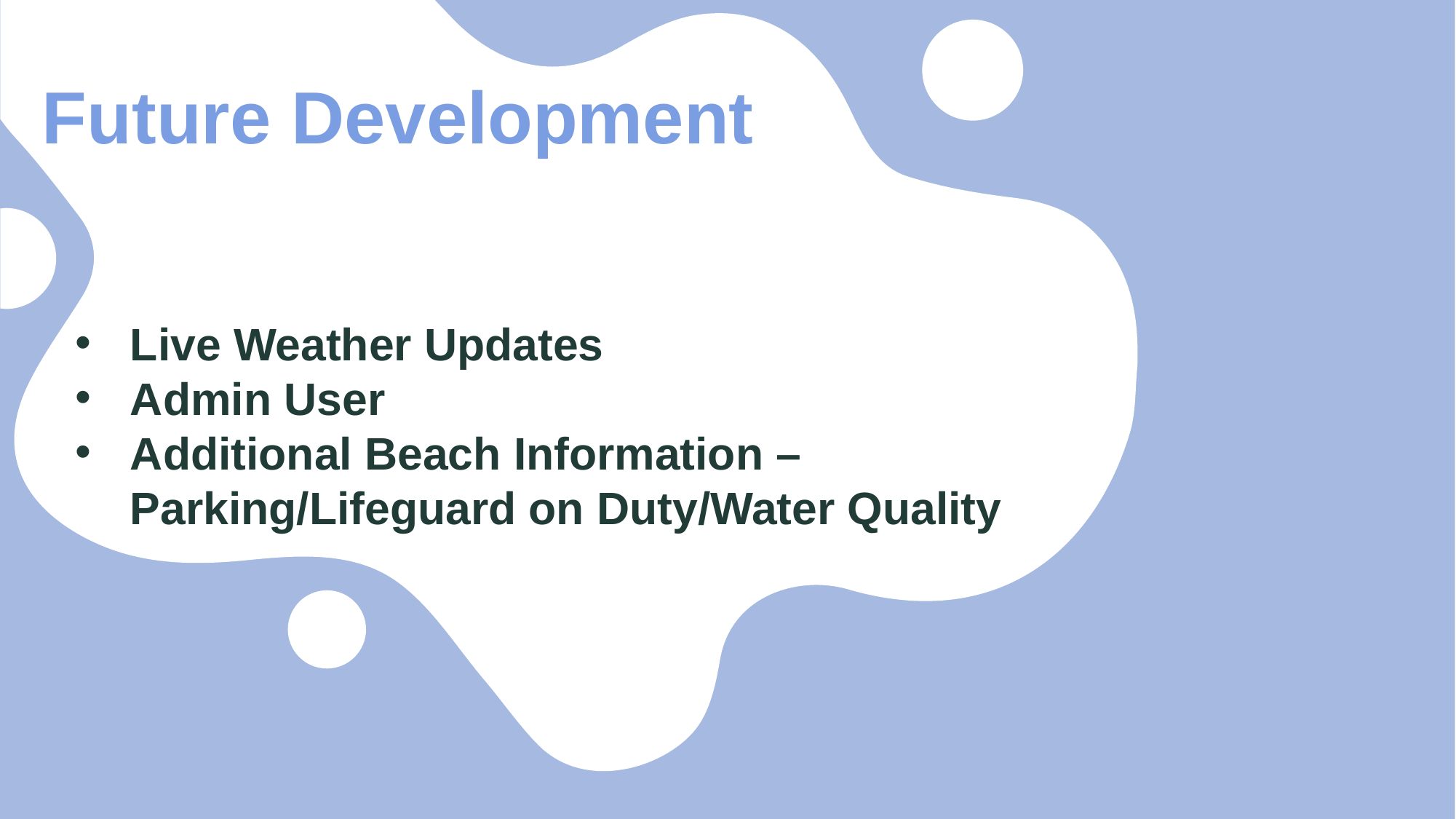

Future Development
Live Weather Updates
Admin User
Additional Beach Information – Parking/Lifeguard on Duty/Water Quality